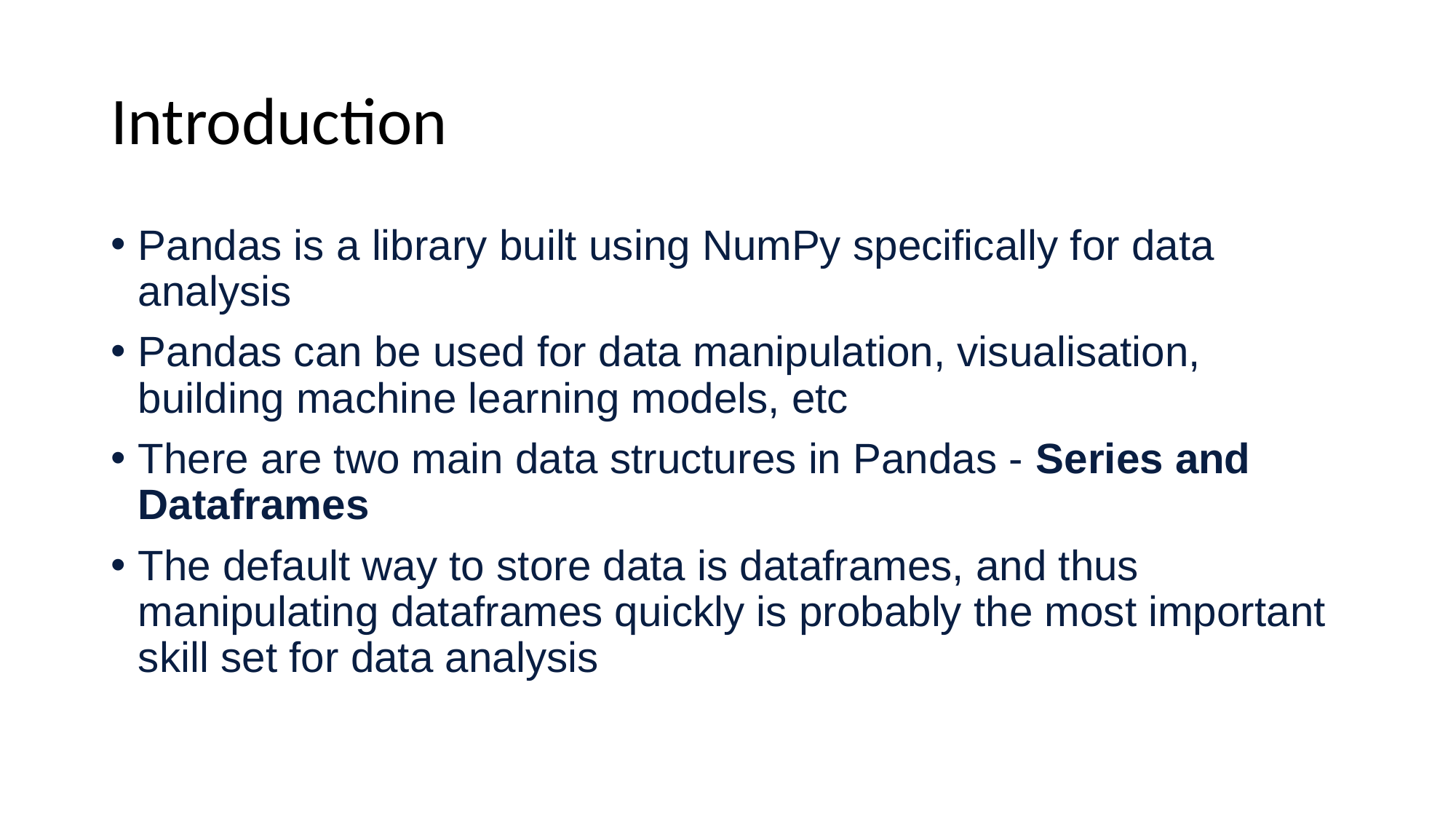

# Introduction
Pandas is a library built using NumPy specifically for data analysis
Pandas can be used for data manipulation, visualisation, building machine learning models, etc
There are two main data structures in Pandas - Series and Dataframes
The default way to store data is dataframes, and thus manipulating dataframes quickly is probably the most important skill set for data analysis